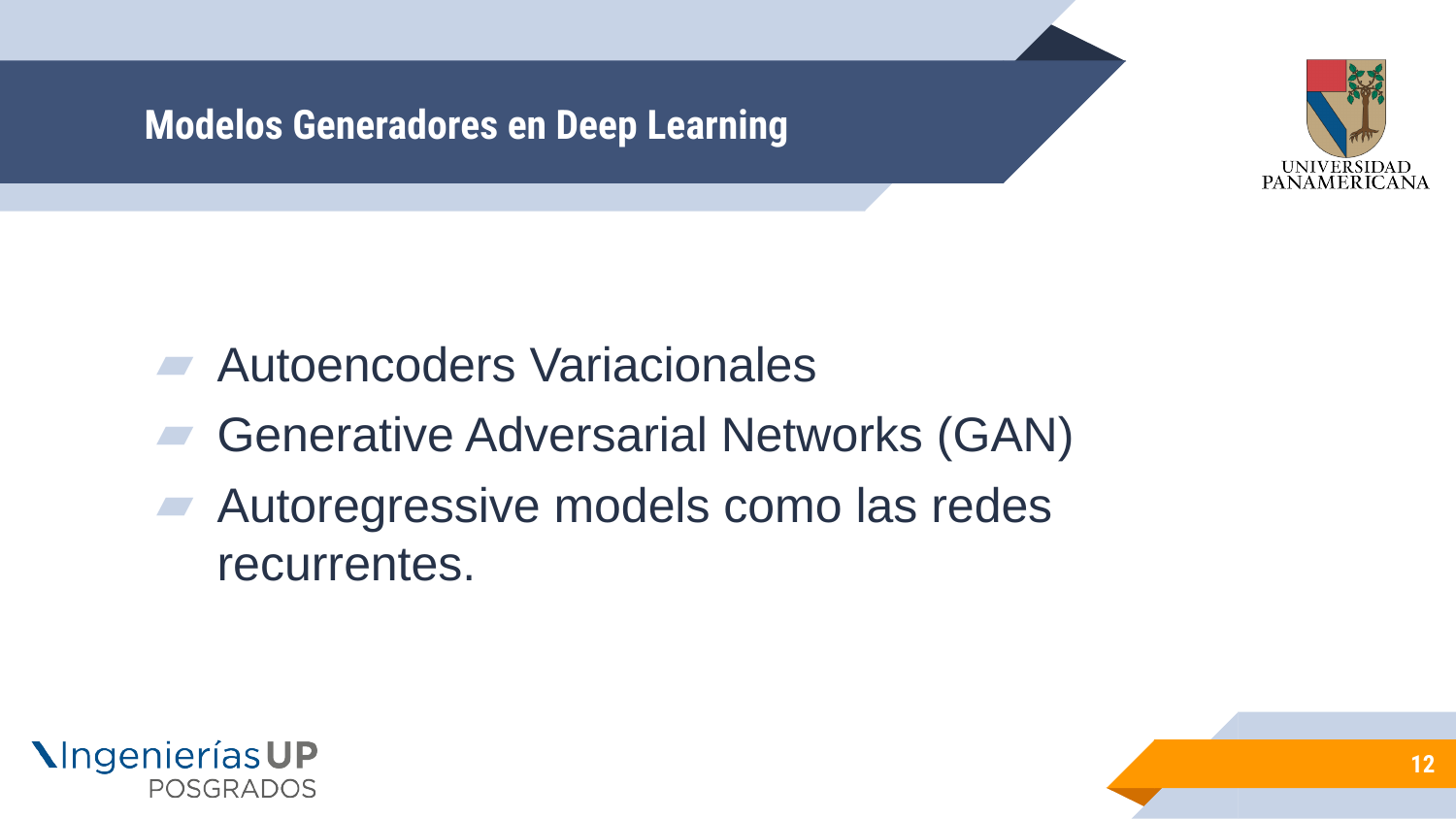

# Modelos Generadores en Deep Learning
Autoencoders Variacionales
Generative Adversarial Networks (GAN)
Autoregressive models como las redes recurrentes.
12